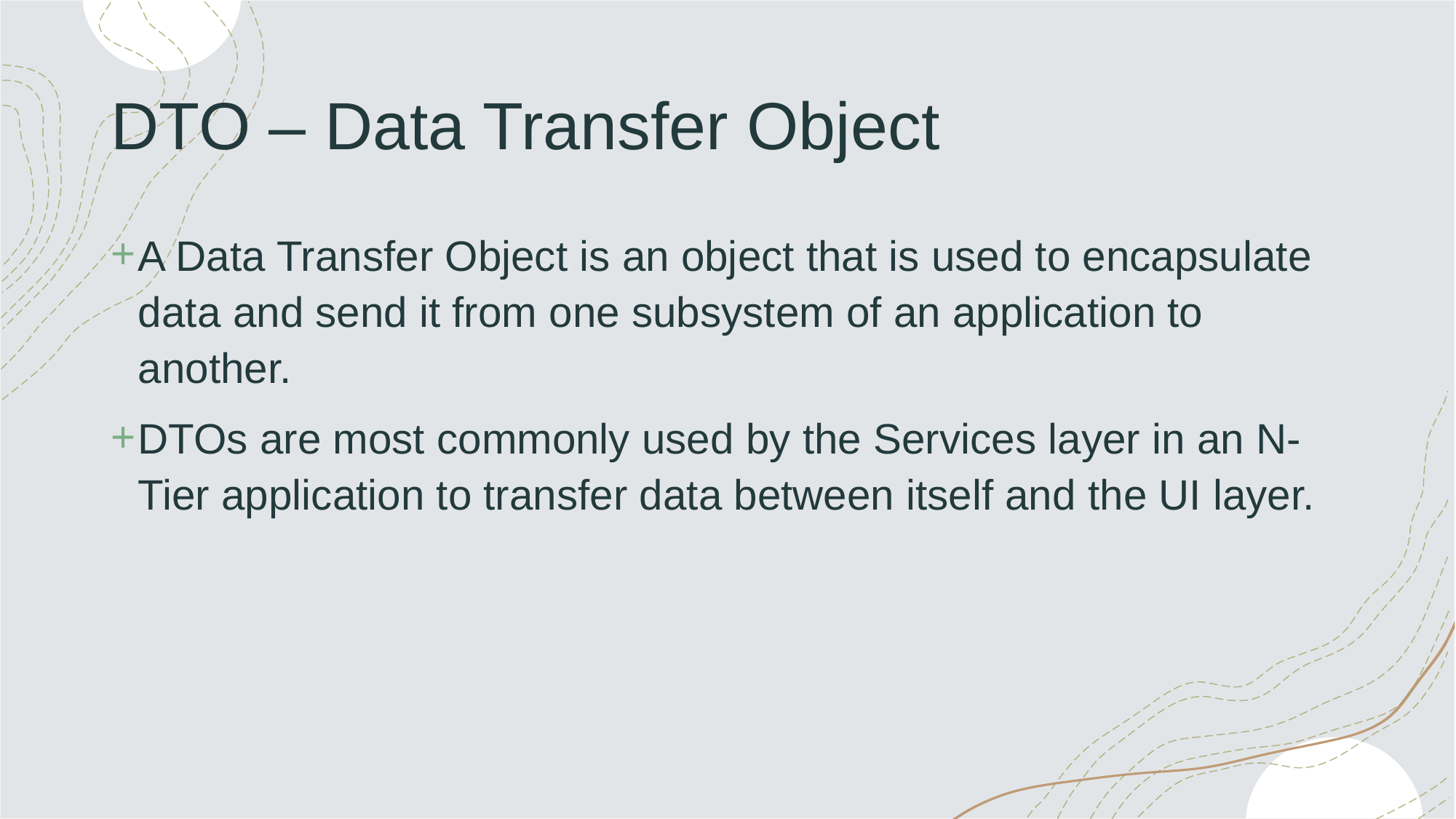

# DTO – Data Transfer Object
A Data Transfer Object is an object that is used to encapsulate data and send it from one subsystem of an application to another.
DTOs are most commonly used by the Services layer in an N-Tier application to transfer data between itself and the UI layer.